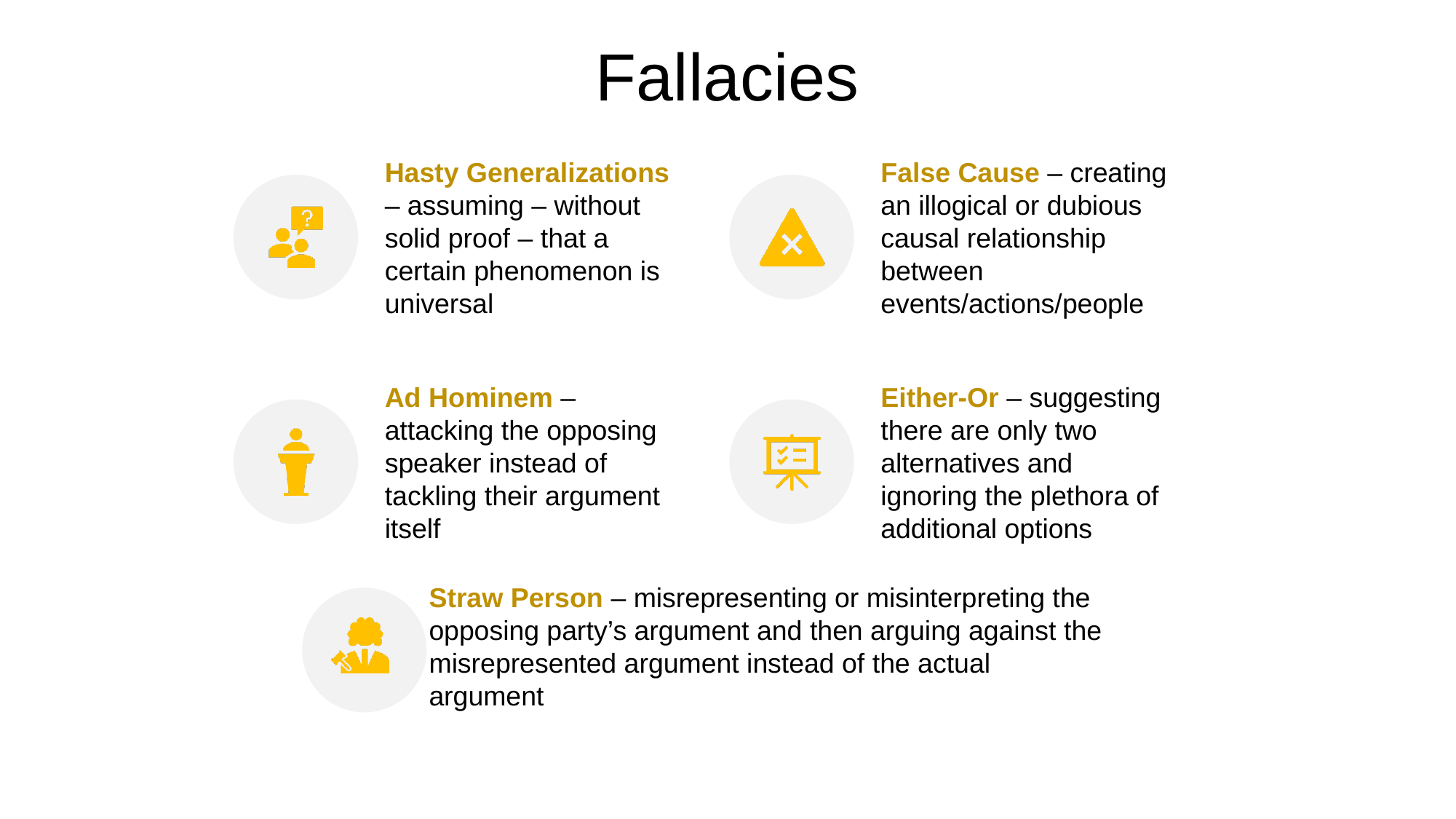

# Fallacies
Hasty Generalizations – assuming – without solid proof – that a certain phenomenon is universal
False Cause – creating an illogical or dubious causal relationship between events/actions/people
Ad Hominem – attacking the opposing speaker instead of tackling their argument itself
Either-Or – suggesting there are only two alternatives and ignoring the plethora of additional options
Straw Person – misrepresenting or misinterpreting the opposing party’s argument and then arguing against the misrepresented argument instead of the actual argument